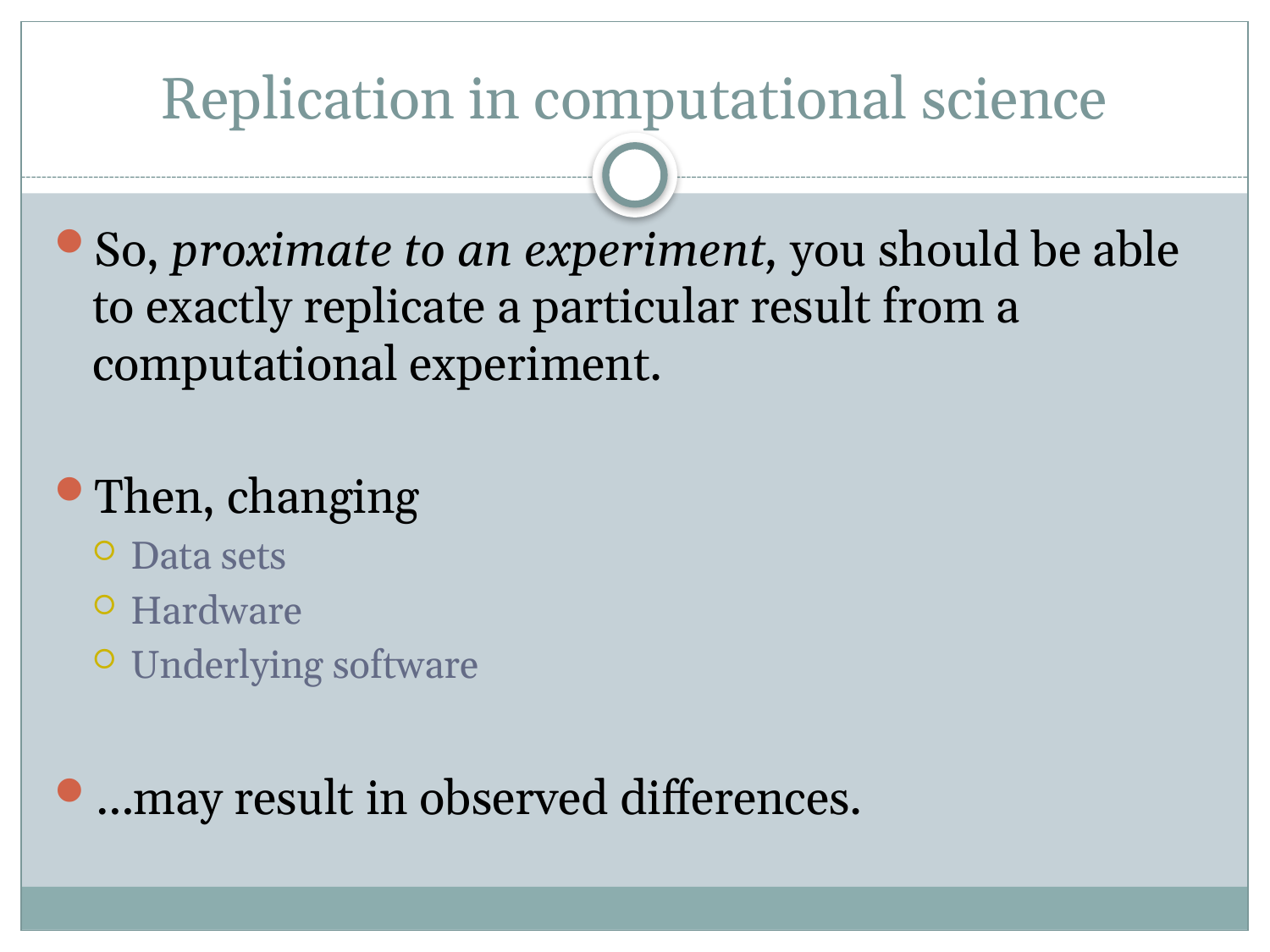

# Replication in computational science
So, proximate to an experiment, you should be able to exactly replicate a particular result from a computational experiment.

Then, changing
Data sets
Hardware
Underlying software

…may result in observed differences.